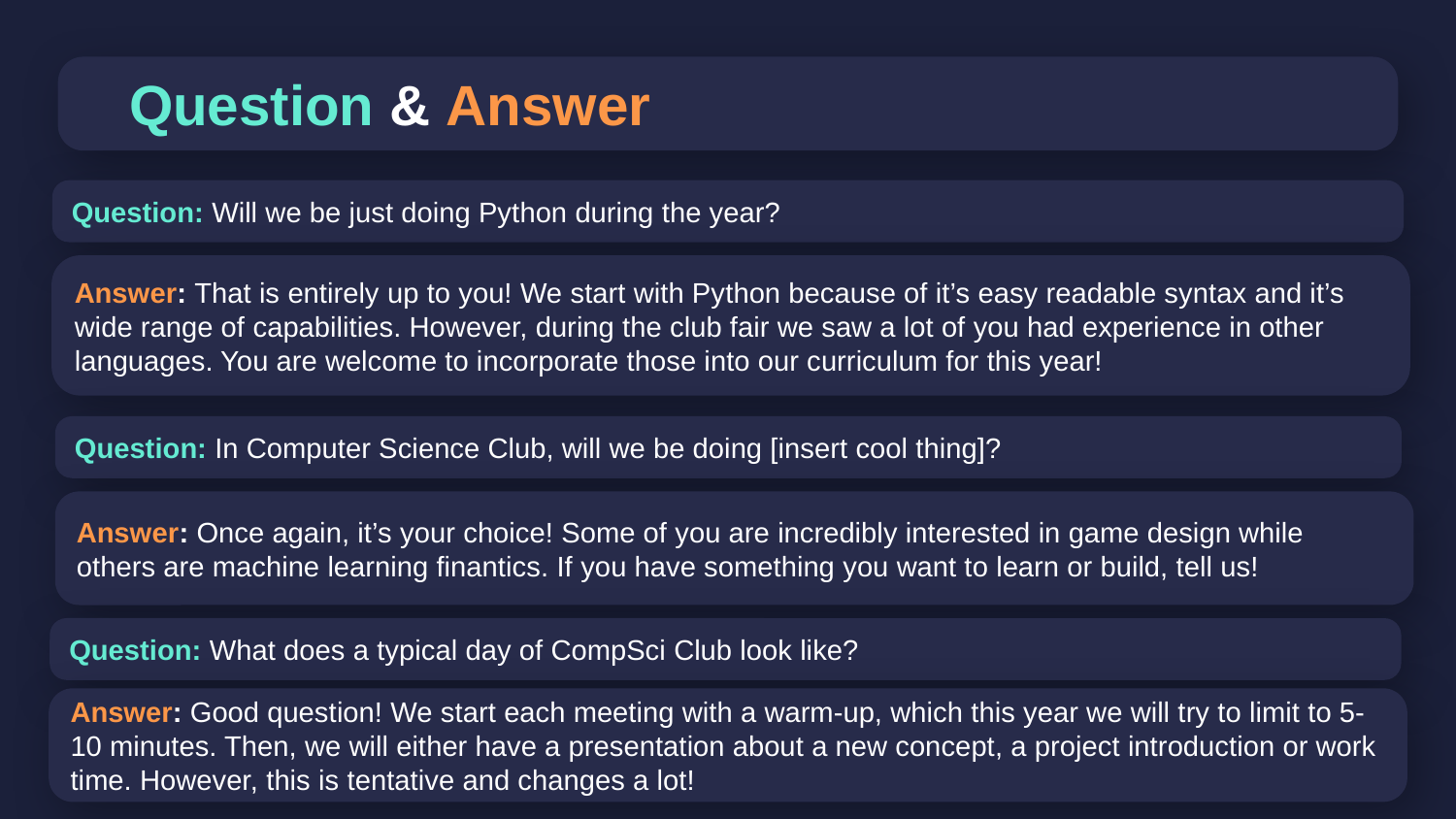

# Question & Answer
Question: Will we be just doing Python during the year?
Answer: That is entirely up to you! We start with Python because of it’s easy readable syntax and it’s wide range of capabilities. However, during the club fair we saw a lot of you had experience in other languages. You are welcome to incorporate those into our curriculum for this year!
Question: In Computer Science Club, will we be doing [insert cool thing]?
Answer: Once again, it’s your choice! Some of you are incredibly interested in game design while others are machine learning finantics. If you have something you want to learn or build, tell us!
Question: What does a typical day of CompSci Club look like?
Answer: Good question! We start each meeting with a warm-up, which this year we will try to limit to 5-10 minutes. Then, we will either have a presentation about a new concept, a project introduction or work time. However, this is tentative and changes a lot!